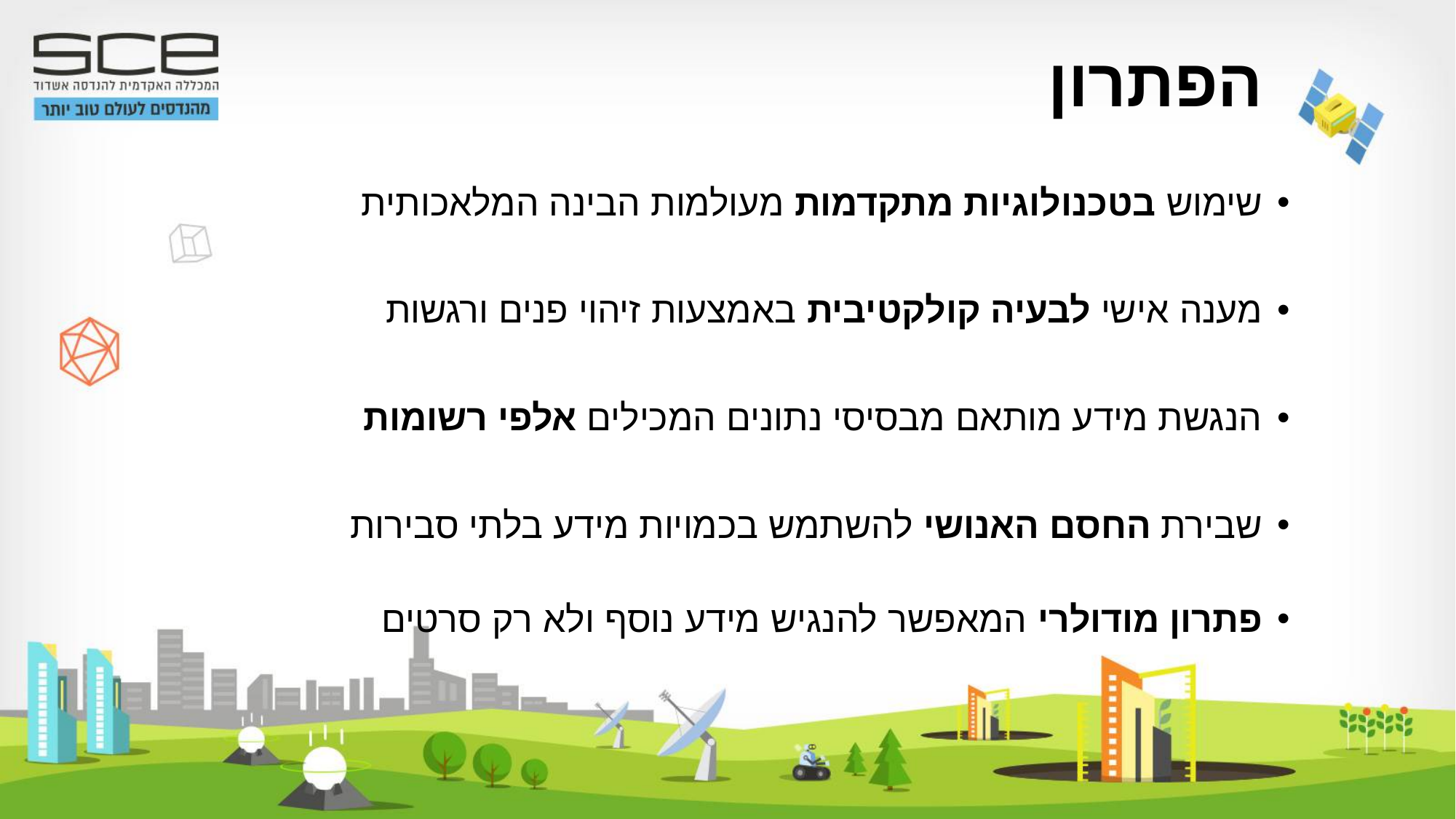

# הפתרון
שימוש בטכנולוגיות מתקדמות מעולמות הבינה המלאכותית

מענה אישי לבעיה קולקטיבית באמצעות זיהוי פנים ורגשות

הנגשת מידע מותאם מבסיסי נתונים המכילים אלפי רשומות

שבירת החסם האנושי להשתמש בכמויות מידע בלתי סבירות

פתרון מודולרי המאפשר להנגיש מידע נוסף ולא רק סרטים